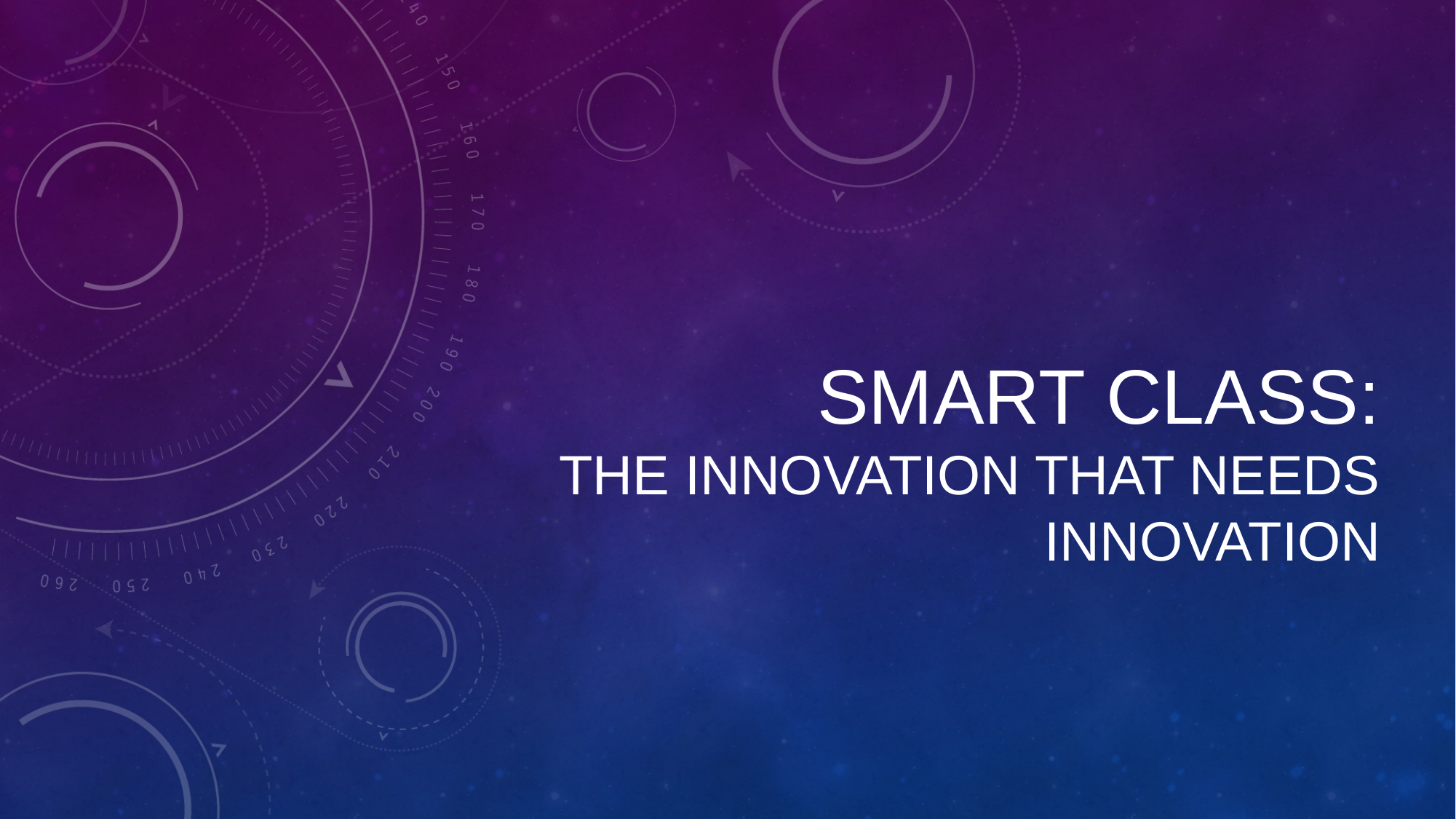

# Smart Class: the innovation that needs innovation